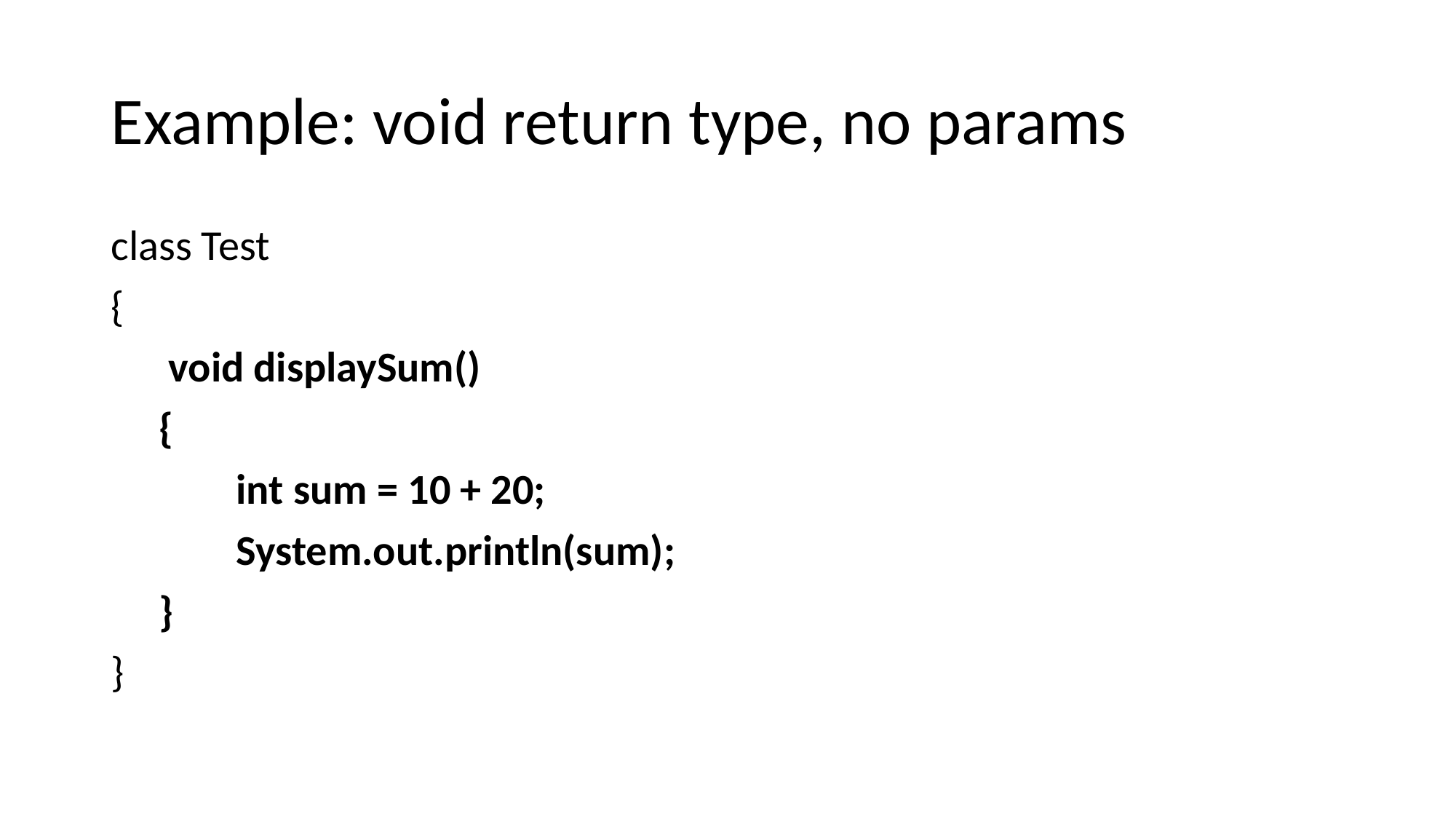

# Example: void return type, no params
class Test
{
      void displaySum()
     {
             int sum = 10 + 20;
             System.out.println(sum);
     }
}